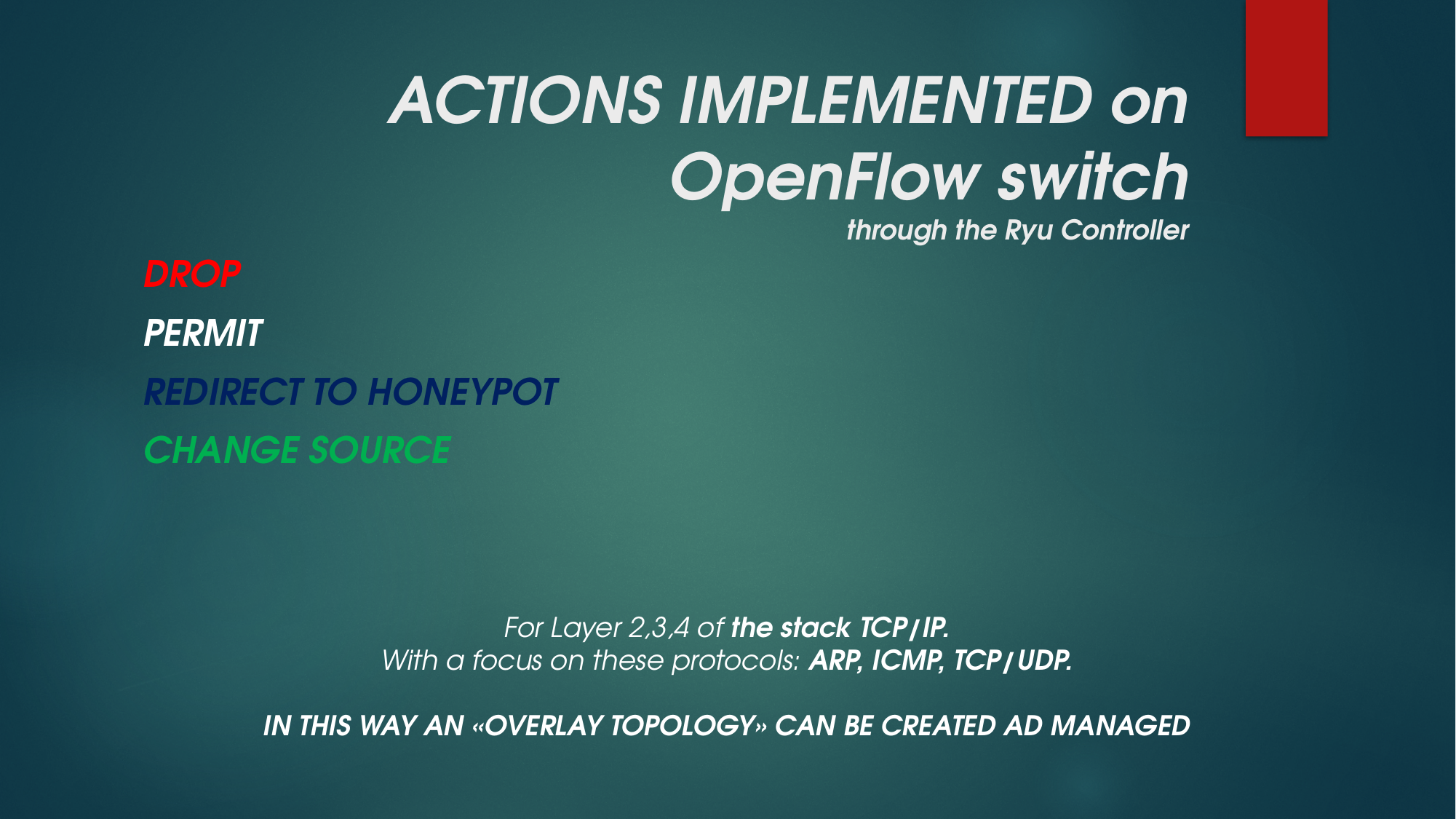

# ACTIONS IMPLEMENTED on OpenFlow switch through the Ryu Controller
DROP
PERMIT
REDIRECT TO HONEYPOT
CHANGE SOURCE
For Layer 2,3,4 of the stack TCP/IP.
With a focus on these protocols: ARP, ICMP, TCP/UDP.

IN THIS WAY AN «OVERLAY TOPOLOGY» CAN BE CREATED AD MANAGED